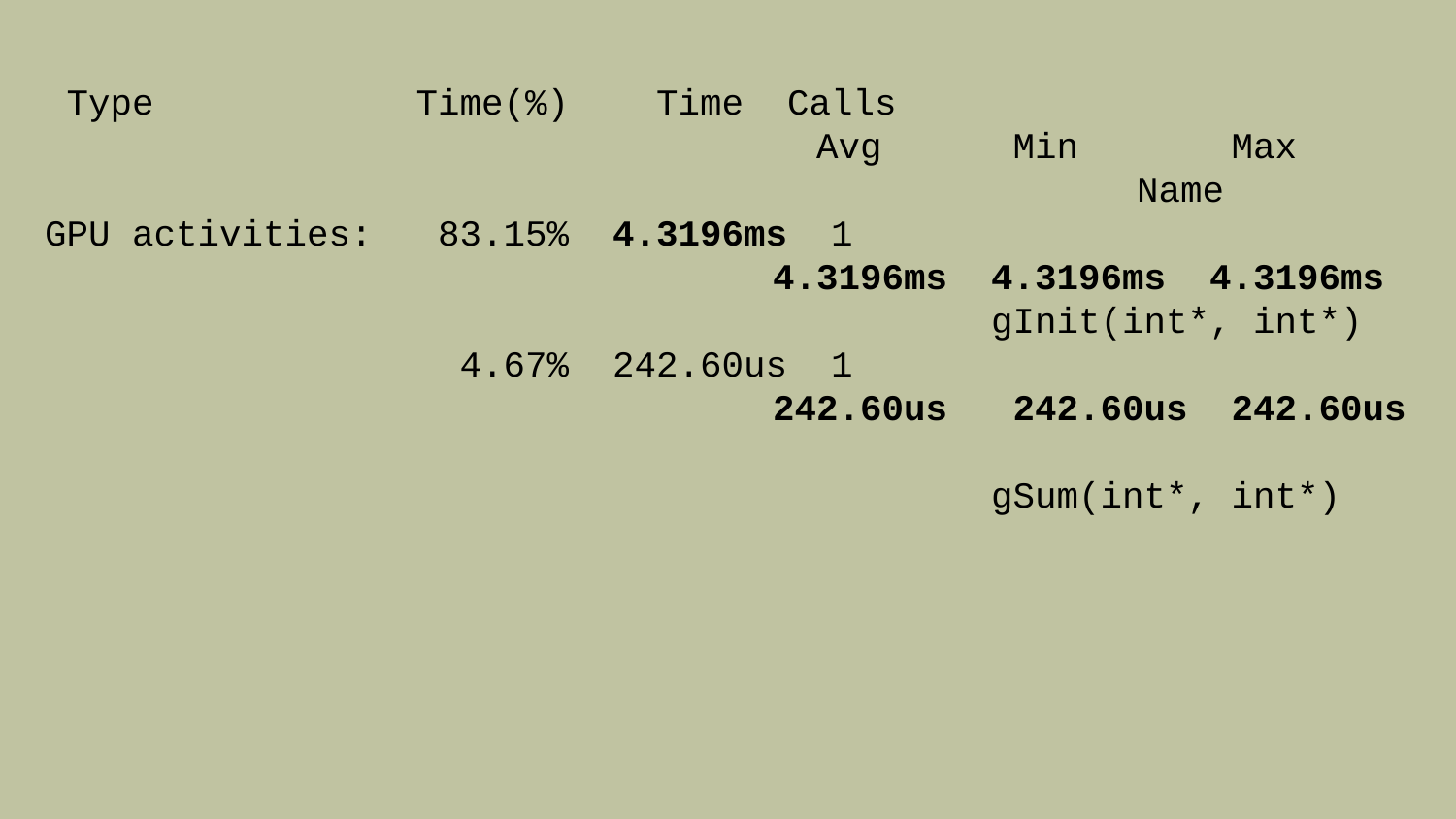

Type            Time(%)    Time  Calls
  Avg      Min       Max
Name
GPU activities:   83.15%  4.3196ms  1
4.3196ms  4.3196ms  4.3196ms
gInit(int*, int*)
                   4.67%  242.60us  1
242.60us   242.60us  242.60us
gSum(int*, int*)